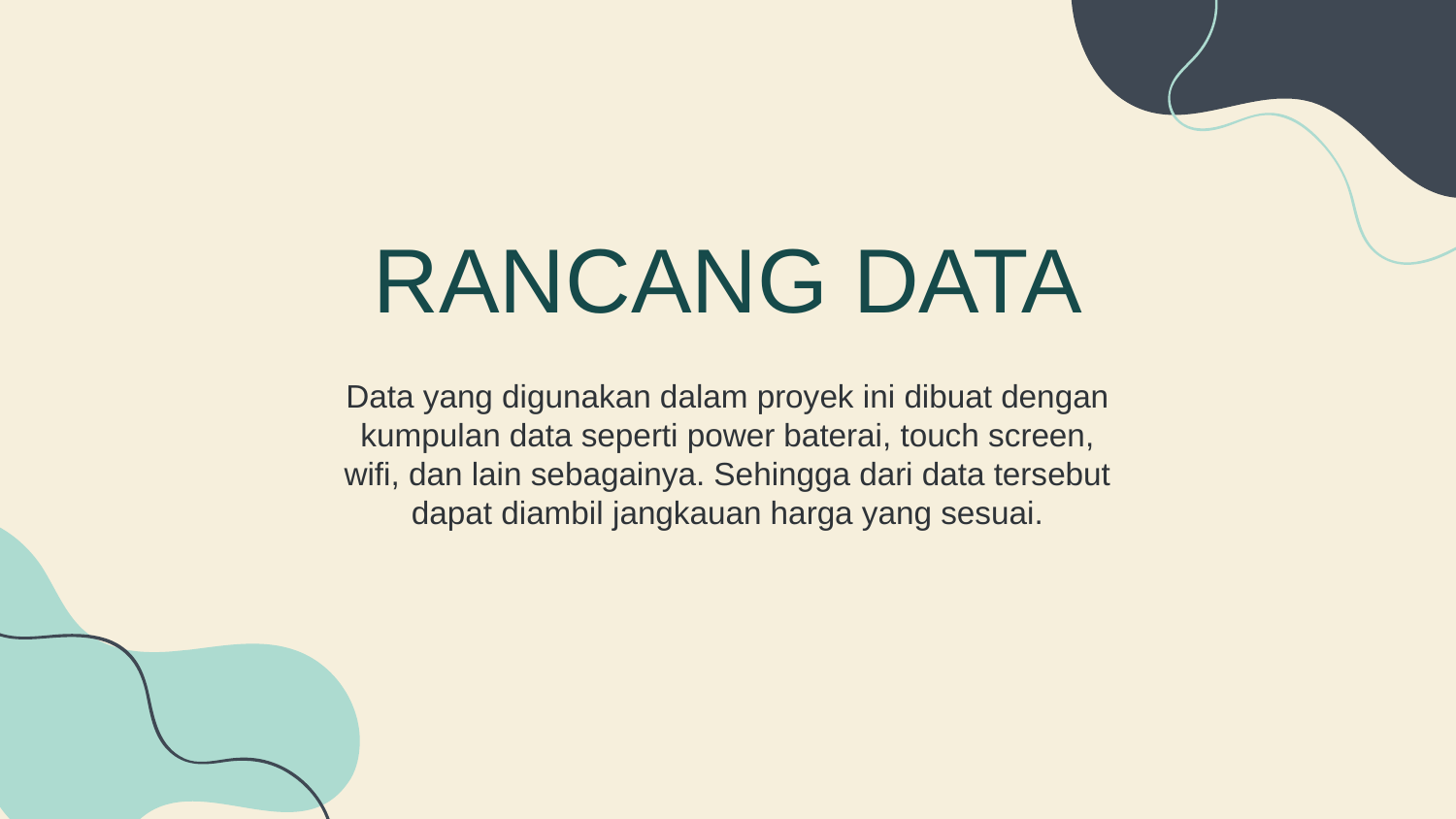

# RANCANG DATA
Data yang digunakan dalam proyek ini dibuat dengan kumpulan data seperti power baterai, touch screen, wifi, dan lain sebagainya. Sehingga dari data tersebut dapat diambil jangkauan harga yang sesuai.